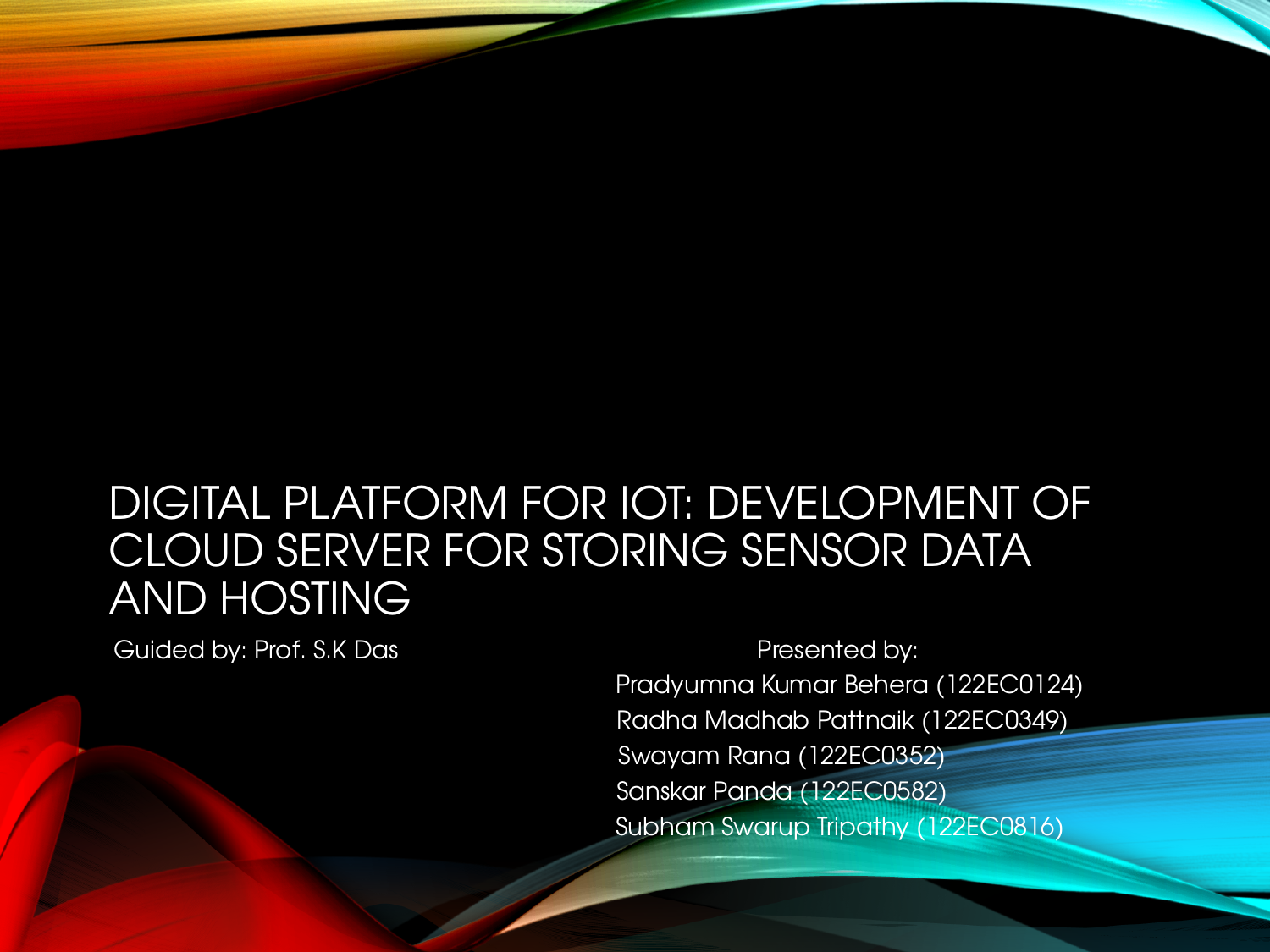

# Digital Platform for IoT: Development of Cloud Server for Storing Sensor Data and Hosting
Guided by: Prof. S.K Das                                                     Presented by:
                                           Pradyumna Kumar Behera (122EC0124)
                                         Radha Madhab Pattnaik (122EC0349)
                       Swayam Rana (122EC0352)
                       Sanskar Panda (122EC0582)
                                        Subham Swarup Tripathy (122EC0816)